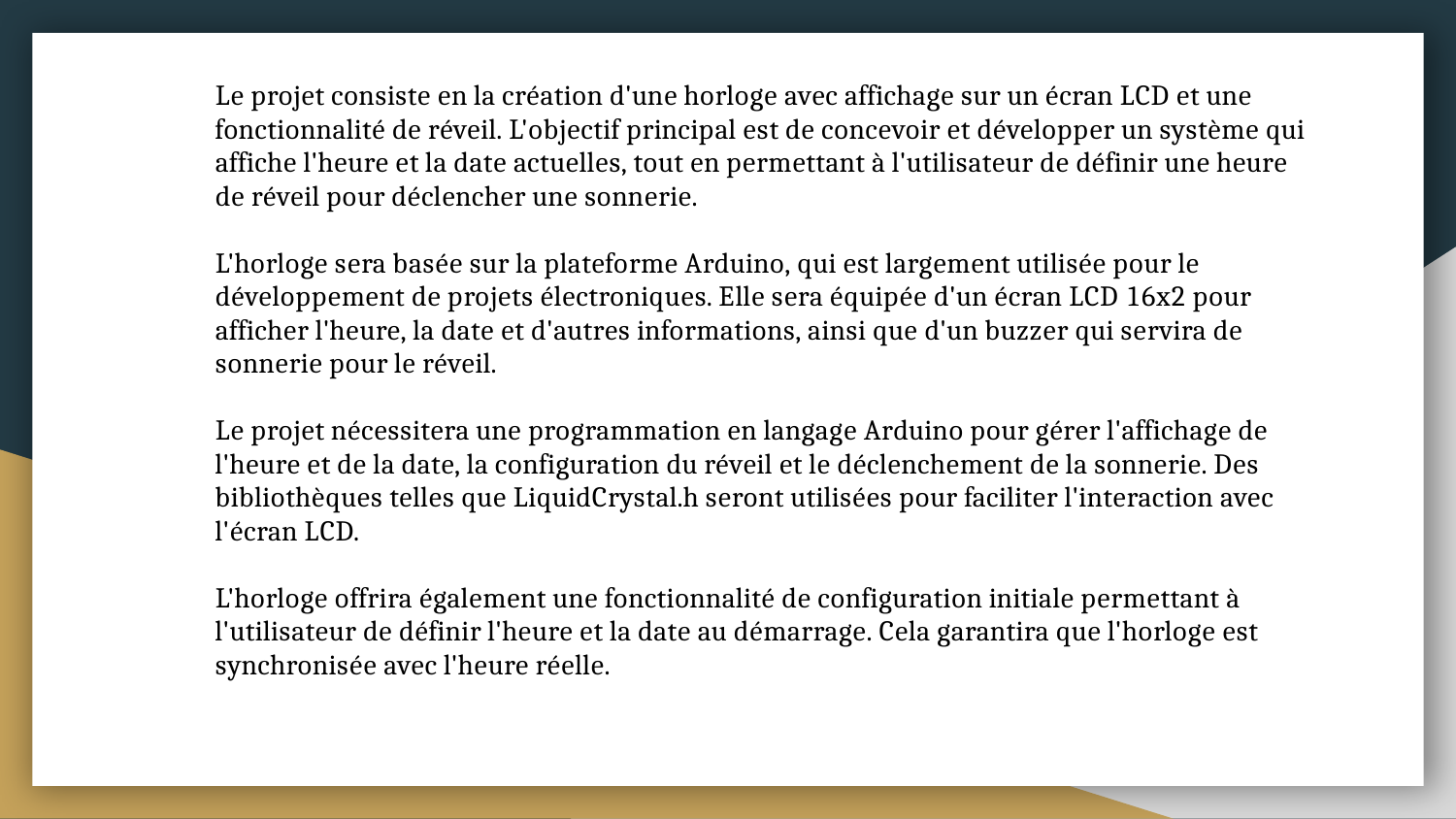

Le projet consiste en la création d'une horloge avec affichage sur un écran LCD et une fonctionnalité de réveil. L'objectif principal est de concevoir et développer un système qui affiche l'heure et la date actuelles, tout en permettant à l'utilisateur de définir une heure de réveil pour déclencher une sonnerie.

L'horloge sera basée sur la plateforme Arduino, qui est largement utilisée pour le développement de projets électroniques. Elle sera équipée d'un écran LCD 16x2 pour afficher l'heure, la date et d'autres informations, ainsi que d'un buzzer qui servira de sonnerie pour le réveil.

Le projet nécessitera une programmation en langage Arduino pour gérer l'affichage de l'heure et de la date, la configuration du réveil et le déclenchement de la sonnerie. Des bibliothèques telles que LiquidCrystal.h seront utilisées pour faciliter l'interaction avec l'écran LCD.

L'horloge offrira également une fonctionnalité de configuration initiale permettant à l'utilisateur de définir l'heure et la date au démarrage. Cela garantira que l'horloge est synchronisée avec l'heure réelle.